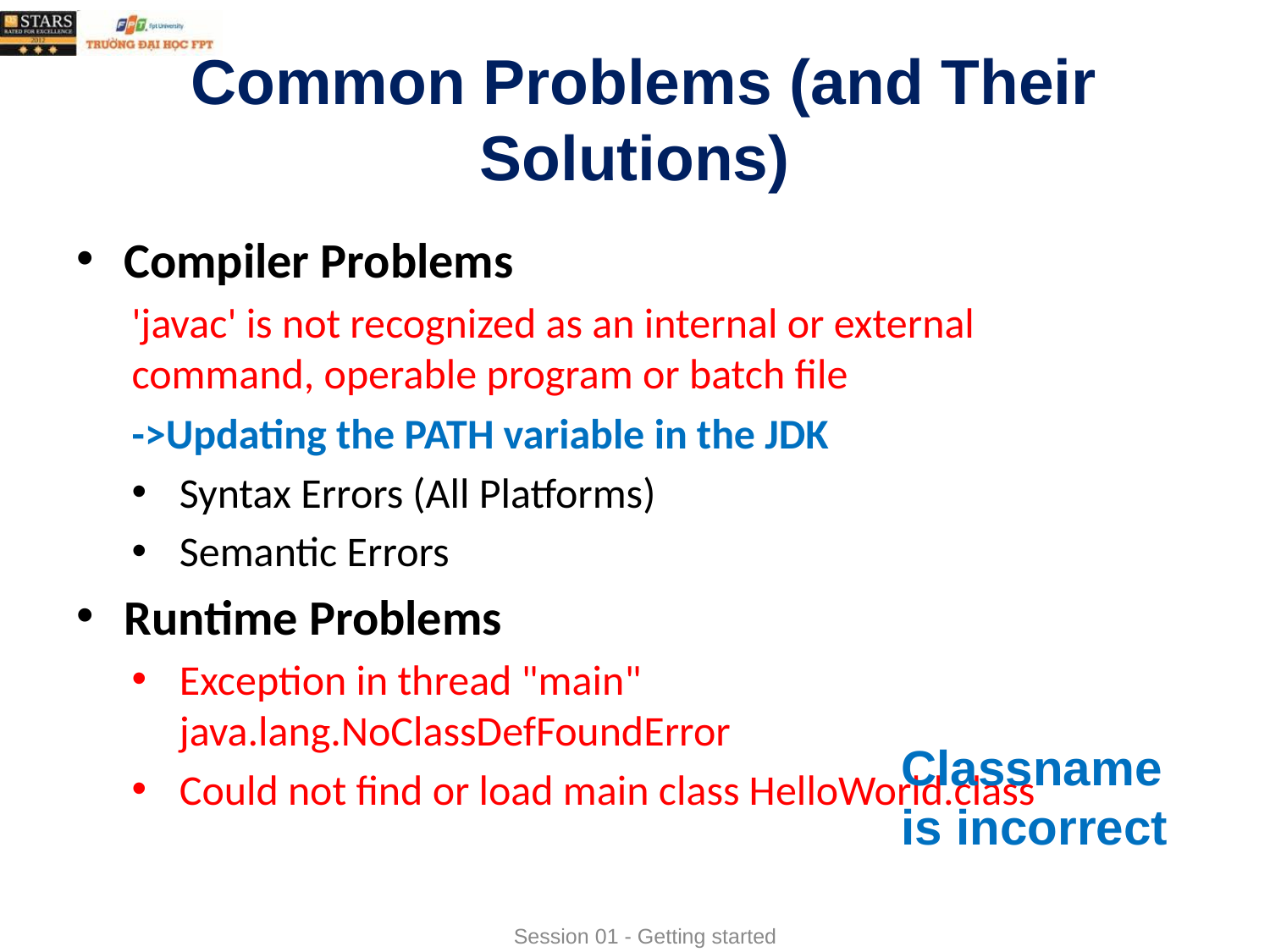

# Common Problems (and Their Solutions)
Compiler Problems
'javac' is not recognized as an internal or external command, operable program or batch file
->Updating the PATH variable in the JDK
Syntax Errors (All Platforms)
Semantic Errors
Runtime Problems
Exception in thread "main" java.lang.NoClassDefFoundError
Could not find or load main class HelloWorld.class

Classname is incorrect
Session 01 - Getting started